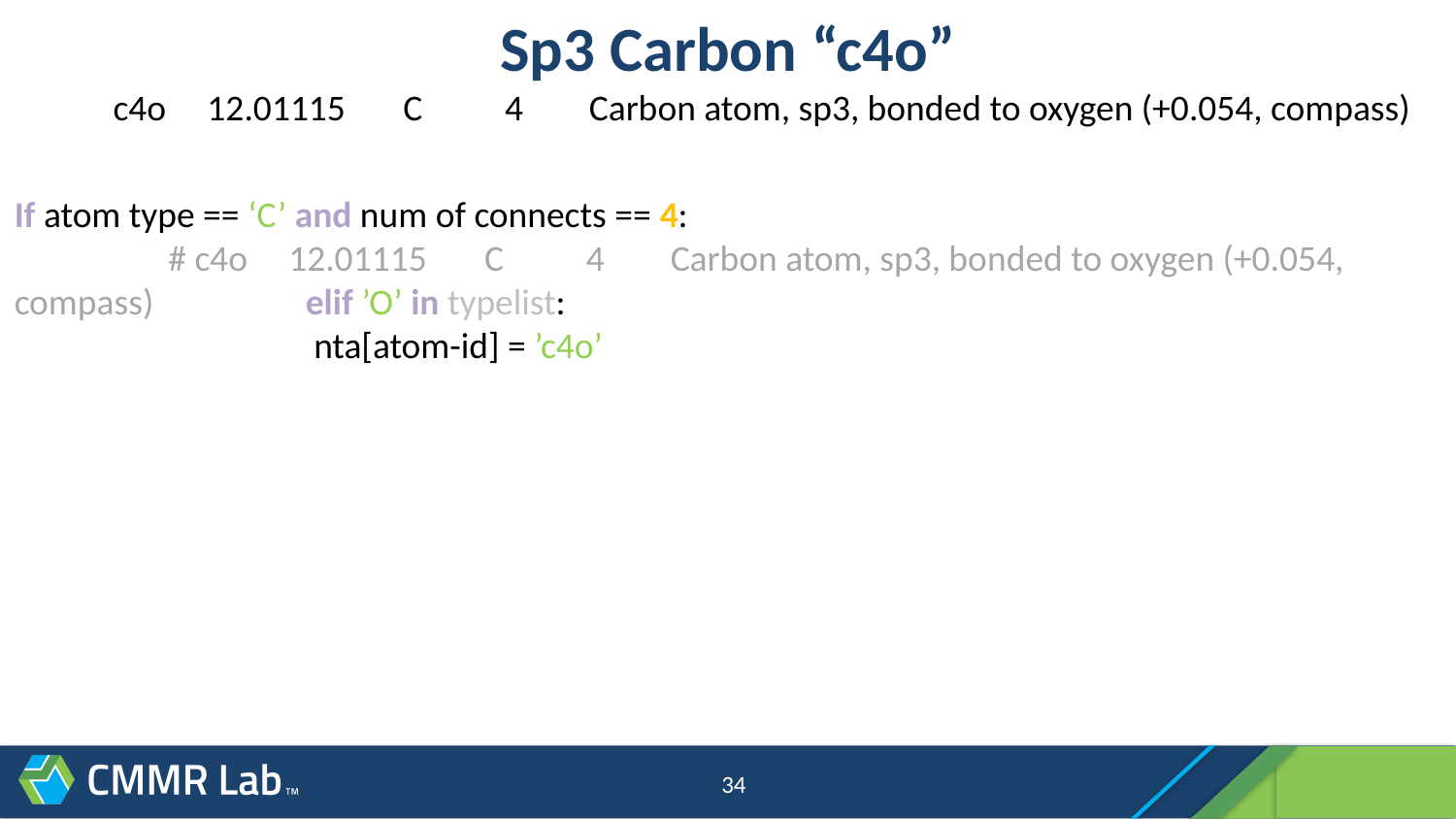

# Sp3 Carbon “c4o”
c4o     12.01115       C          4        Carbon atom, sp3, bonded to oxygen (+0.054, compass)
If atom type == ‘C’ and num of connects == 4:
	 # c4o     12.01115       C          4        Carbon atom, sp3, bonded to oxygen (+0.054, compass)	 	elif ’O’ in typelist:
	 	 nta[atom-id] = ’c4o’

34